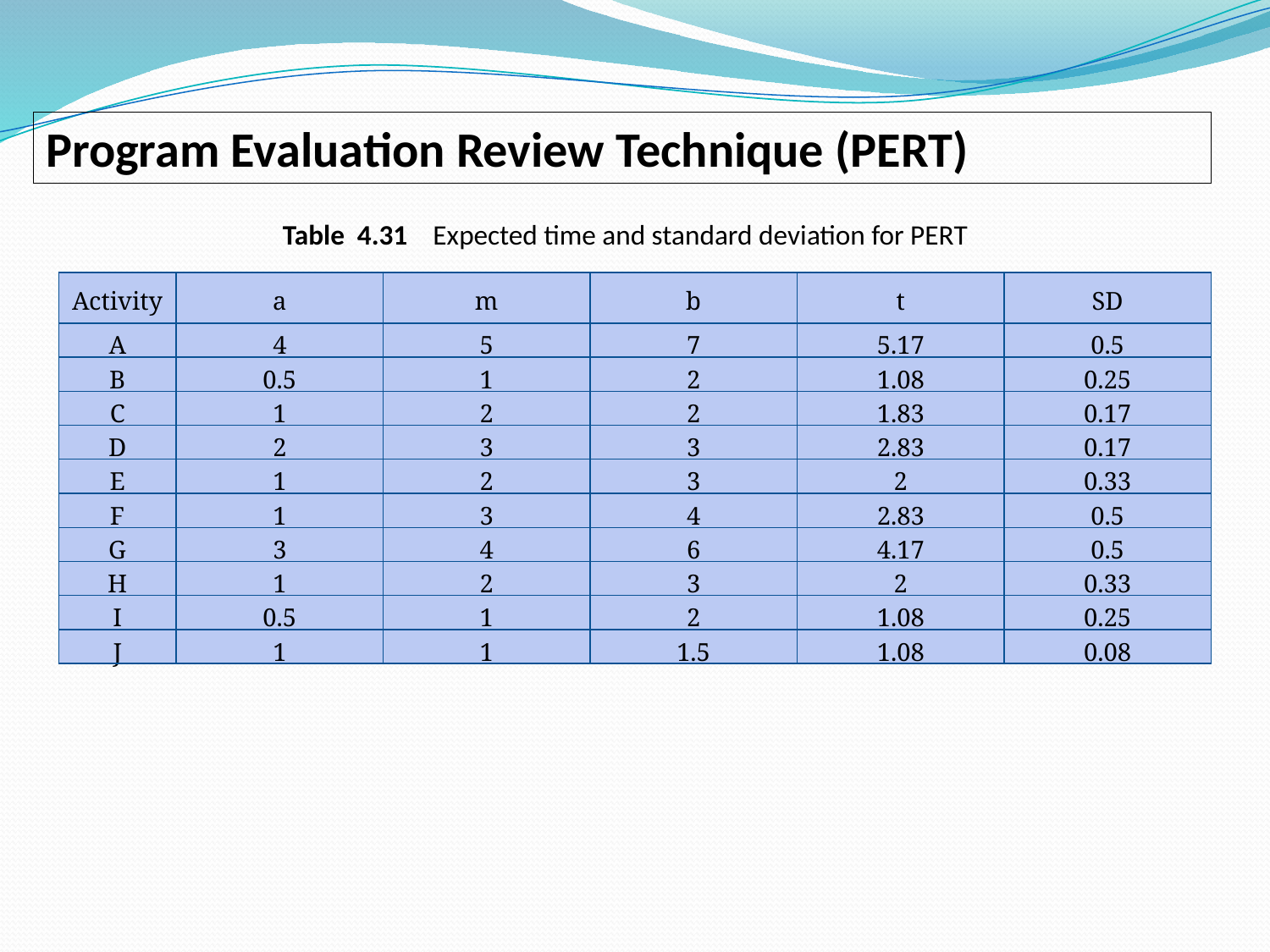

Program Evaluation Review Technique (PERT)
Table  4.31    Expected time and standard deviation for PERT
| Activity | a | m | b | t | SD |
| --- | --- | --- | --- | --- | --- |
| A | 4 | 5 | 7 | 5.17 | 0.5 |
| B | 0.5 | 1 | 2 | 1.08 | 0.25 |
| C | 1 | 2 | 2 | 1.83 | 0.17 |
| D | 2 | 3 | 3 | 2.83 | 0.17 |
| E | 1 | 2 | 3 | 2 | 0.33 |
| F | 1 | 3 | 4 | 2.83 | 0.5 |
| G | 3 | 4 | 6 | 4.17 | 0.5 |
| H | 1 | 2 | 3 | 2 | 0.33 |
| I | 0.5 | 1 | 2 | 1.08 | 0.25 |
| J | 1 | 1 | 1.5 | 1.08 | 0.08 |